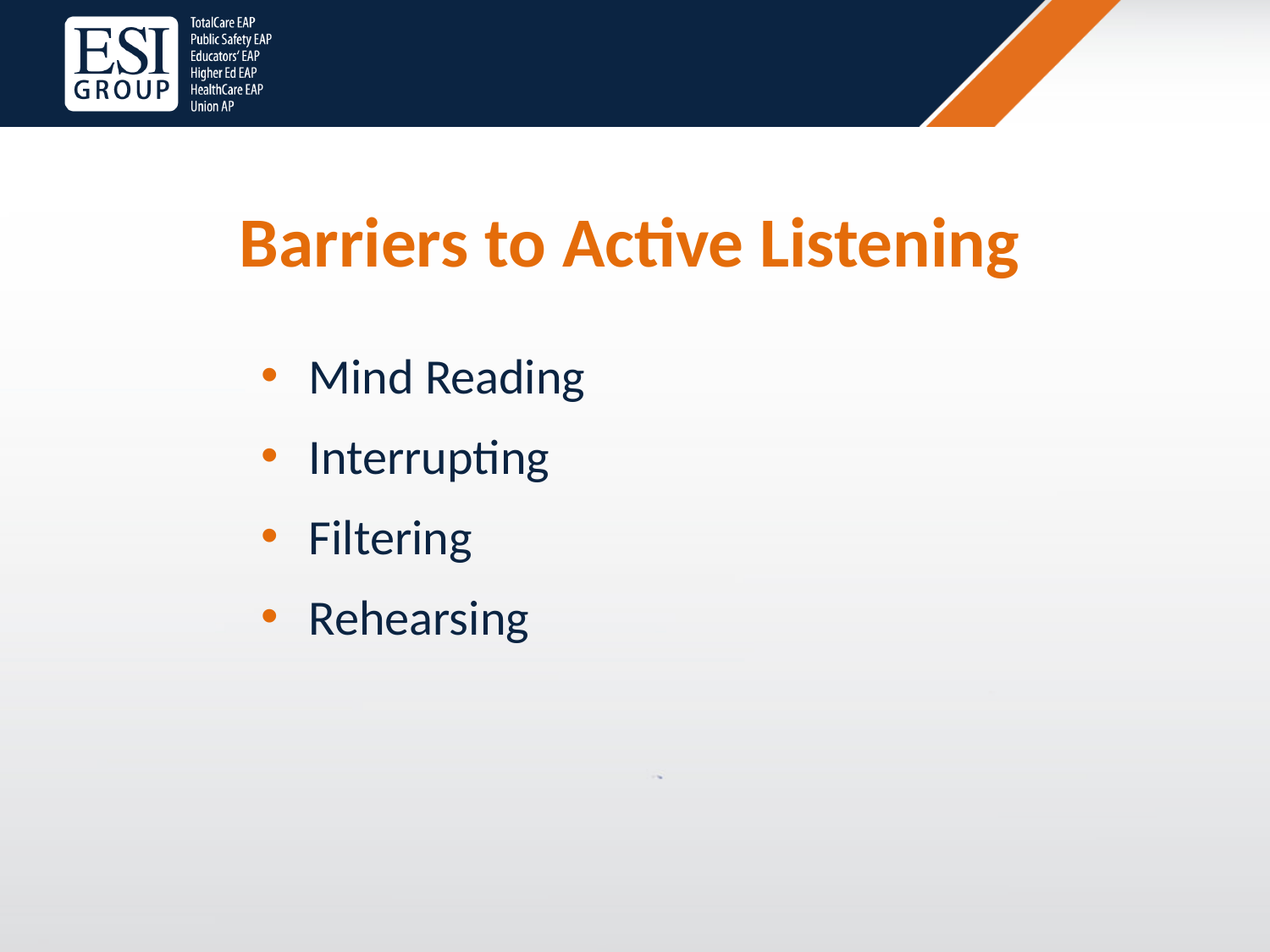

Barriers to Active Listening
Mind Reading
Interrupting
Filtering
Rehearsing